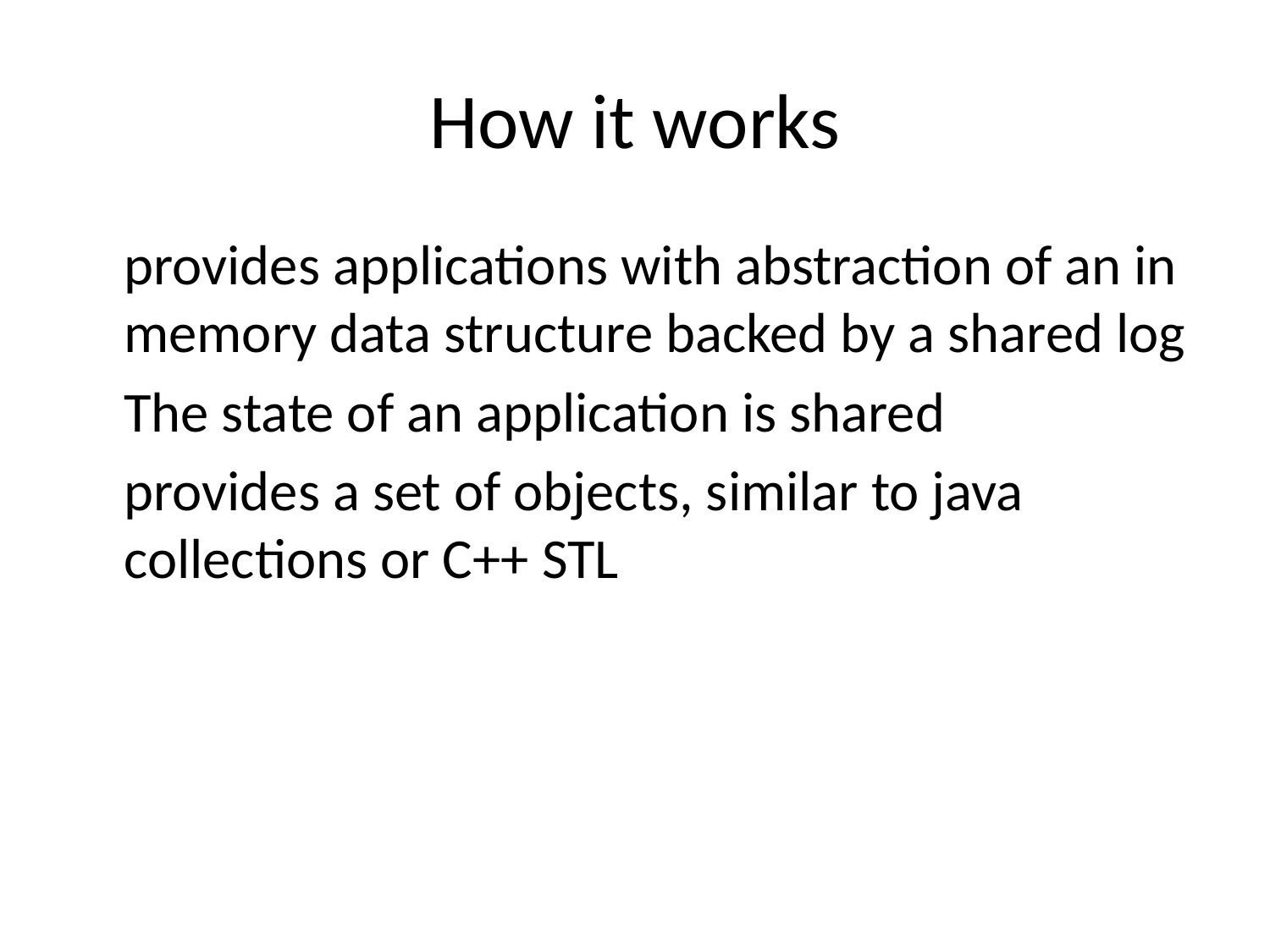

# How it works
	provides applications with abstraction of an in memory data structure backed by a shared log
	The state of an application is shared
	provides a set of objects, similar to java collections or C++ STL